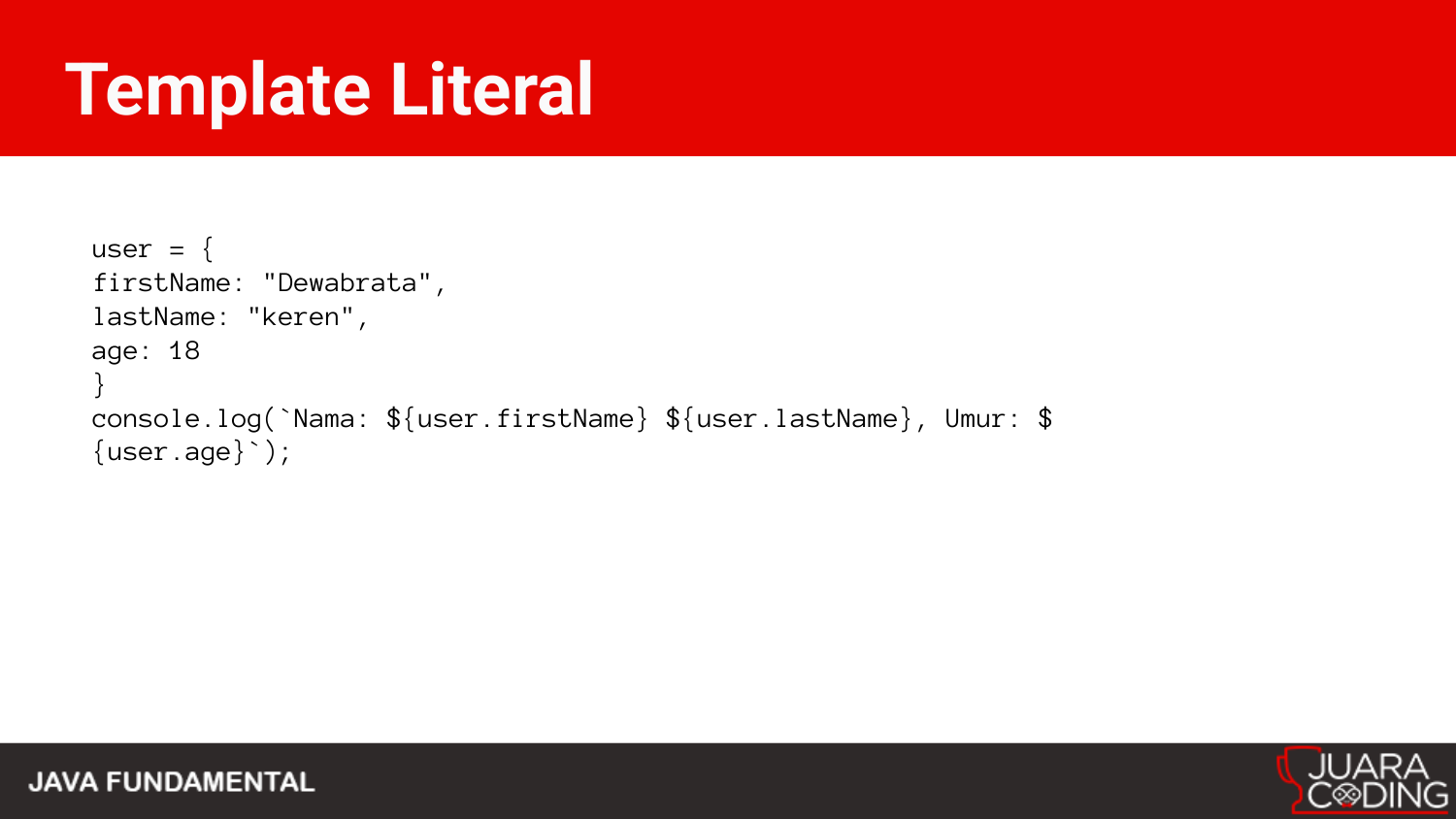

# Template Literal
user = {
firstName: "Dewabrata",
lastName: "keren",
age: 18
}
console.log(`Nama: ${user.firstName} ${user.lastName}, Umur: ${user.age}`);